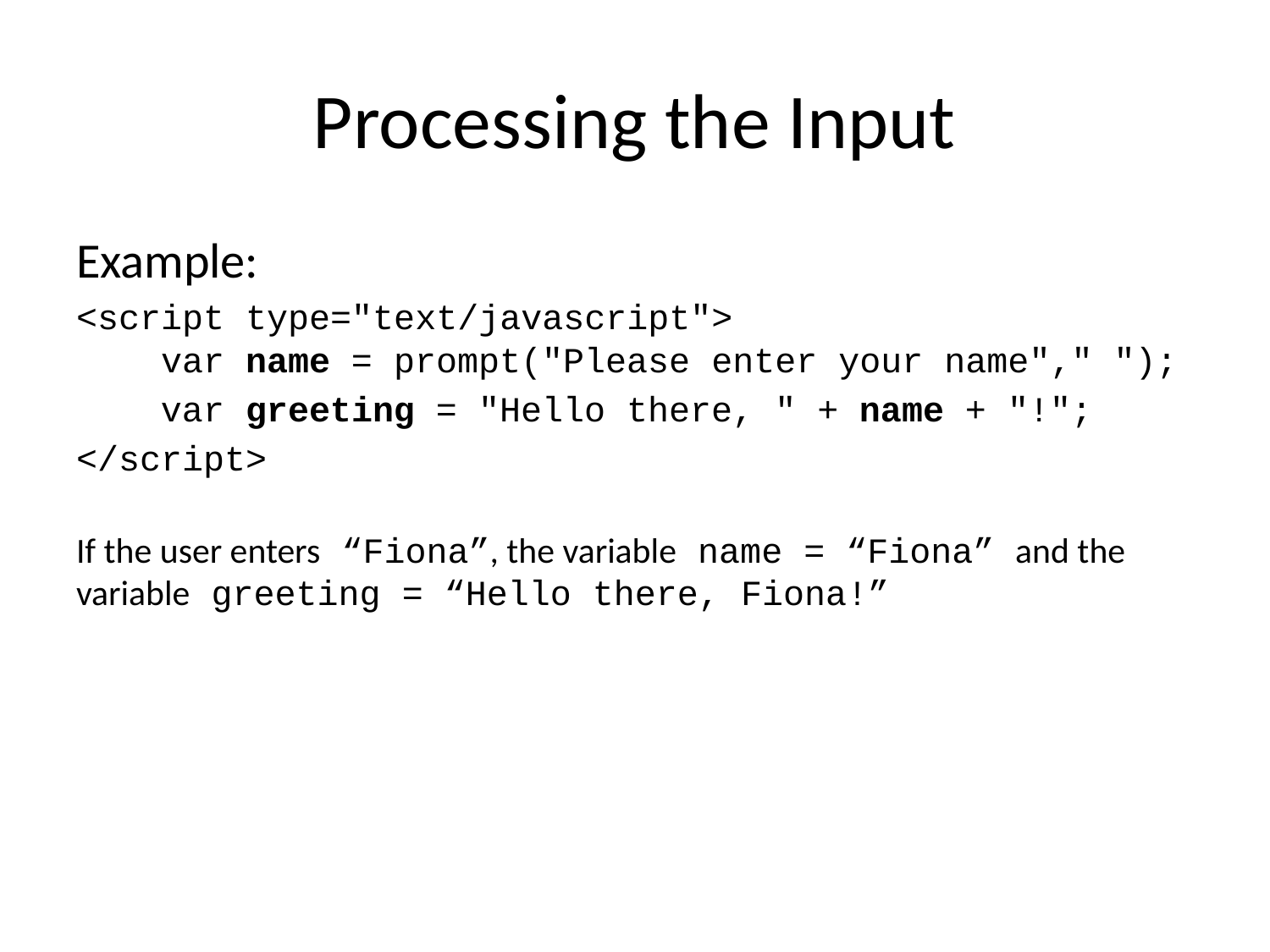

# Processing the Input
Example:
<script type="text/javascript">
    var name = prompt("Please enter your name"," ");
    var greeting = "Hello there, " + name + "!";
</script>
If the user enters “Fiona”, the variable name = “Fiona” and the variable greeting = “Hello there, Fiona!”